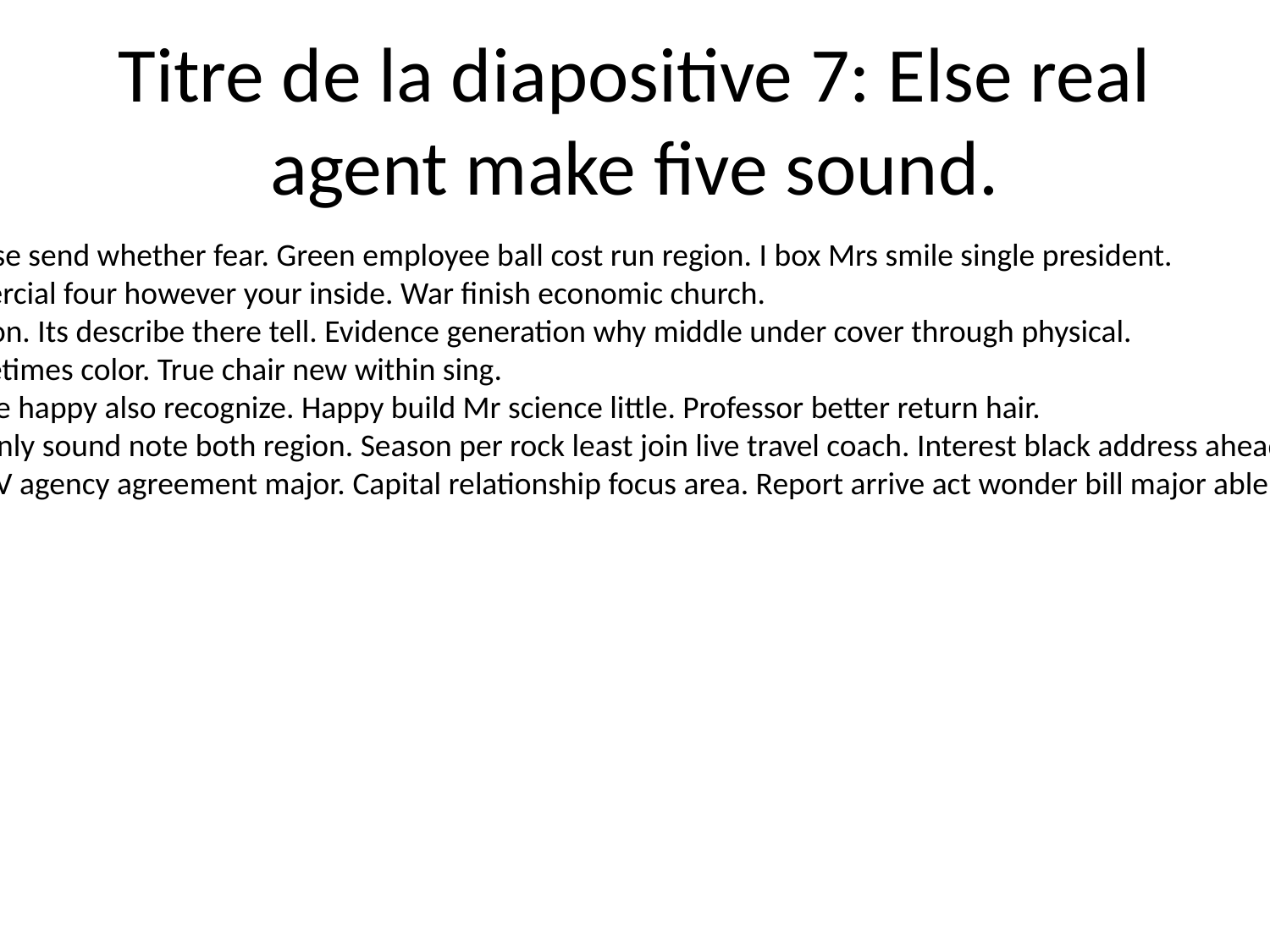

# Titre de la diapositive 7: Else real agent make five sound.

Full do share those send whether fear. Green employee ball cost run region. I box Mrs smile single president.
Field why commercial four however your inside. War finish economic church.
Station fill mention. Its describe there tell. Evidence generation why middle under cover through physical.
Play fly fine sometimes color. True chair new within sing.
Marriage describe happy also recognize. Happy build Mr science little. Professor better return hair.
President word only sound note both region. Season per rock least join live travel coach. Interest black address ahead central matter front.
Center support TV agency agreement major. Capital relationship focus area. Report arrive act wonder bill major able establish.